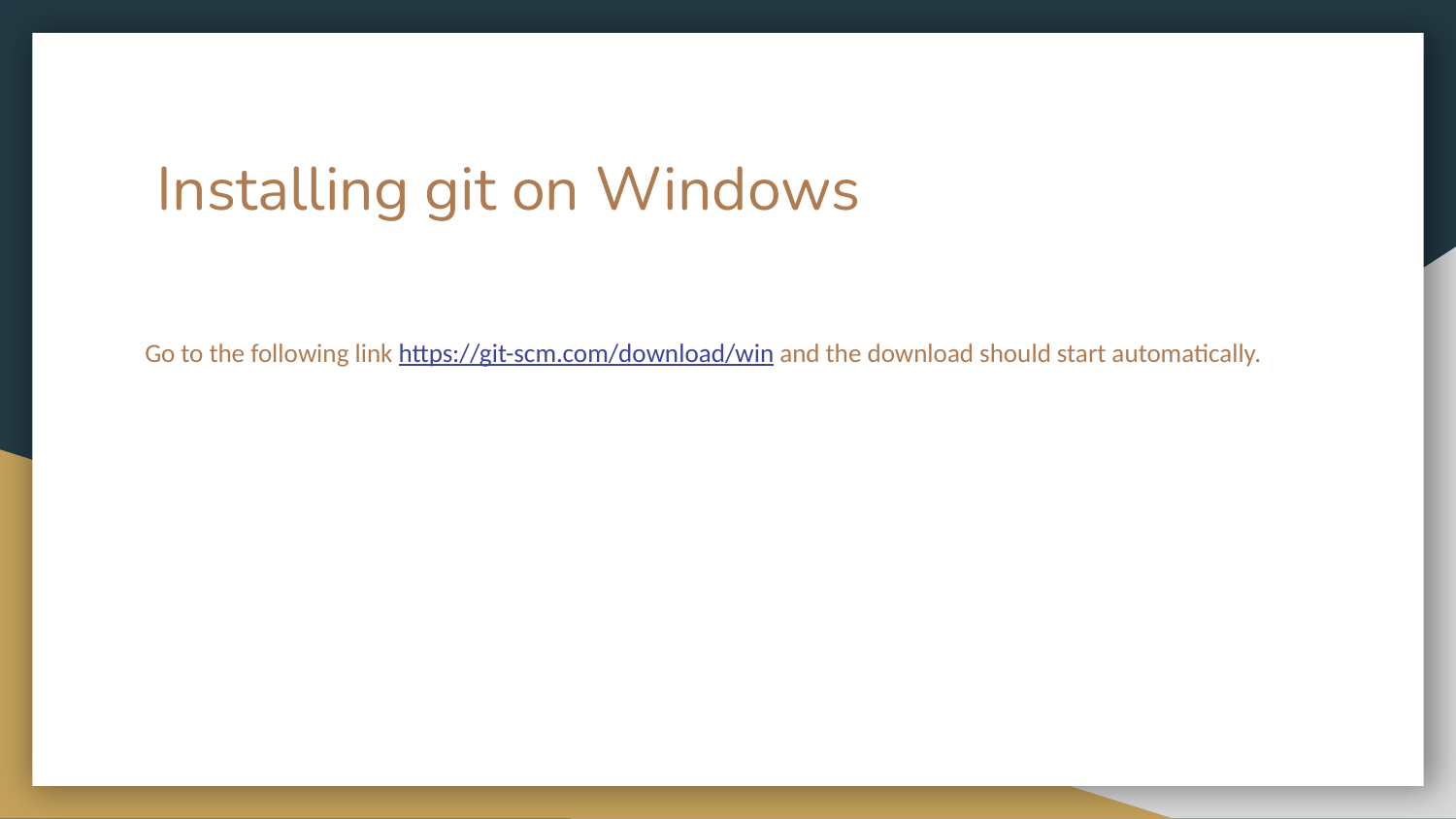

# Installing git on Windows
Go to the following link https://git-scm.com/download/win and the download should start automatically.